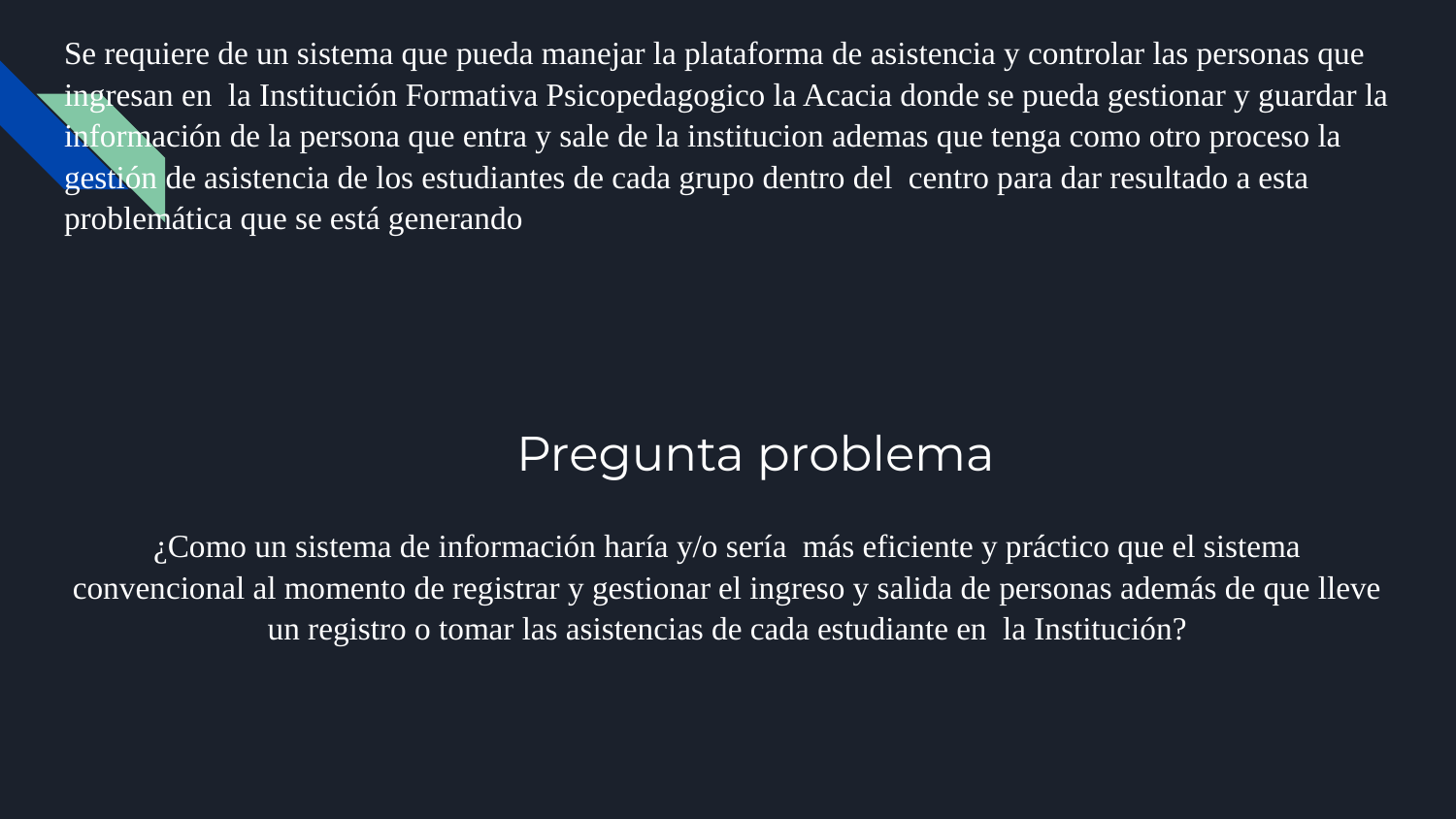

Se requiere de un sistema que pueda manejar la plataforma de asistencia y controlar las personas que ingresan en  la Institución Formativa Psicopedagogico la Acacia donde se pueda gestionar y guardar la información de la persona que entra y sale de la institucion ademas que tenga como otro proceso la gestión de asistencia de los estudiantes de cada grupo dentro del  centro para dar resultado a esta problemática que se está generando

¿Como un sistema de información haría y/o sería  más eficiente y práctico que el sistema convencional al momento de registrar y gestionar el ingreso y salida de personas además de que lleve un registro o tomar las asistencias de cada estudiante en  la Institución?

# Pregunta problema